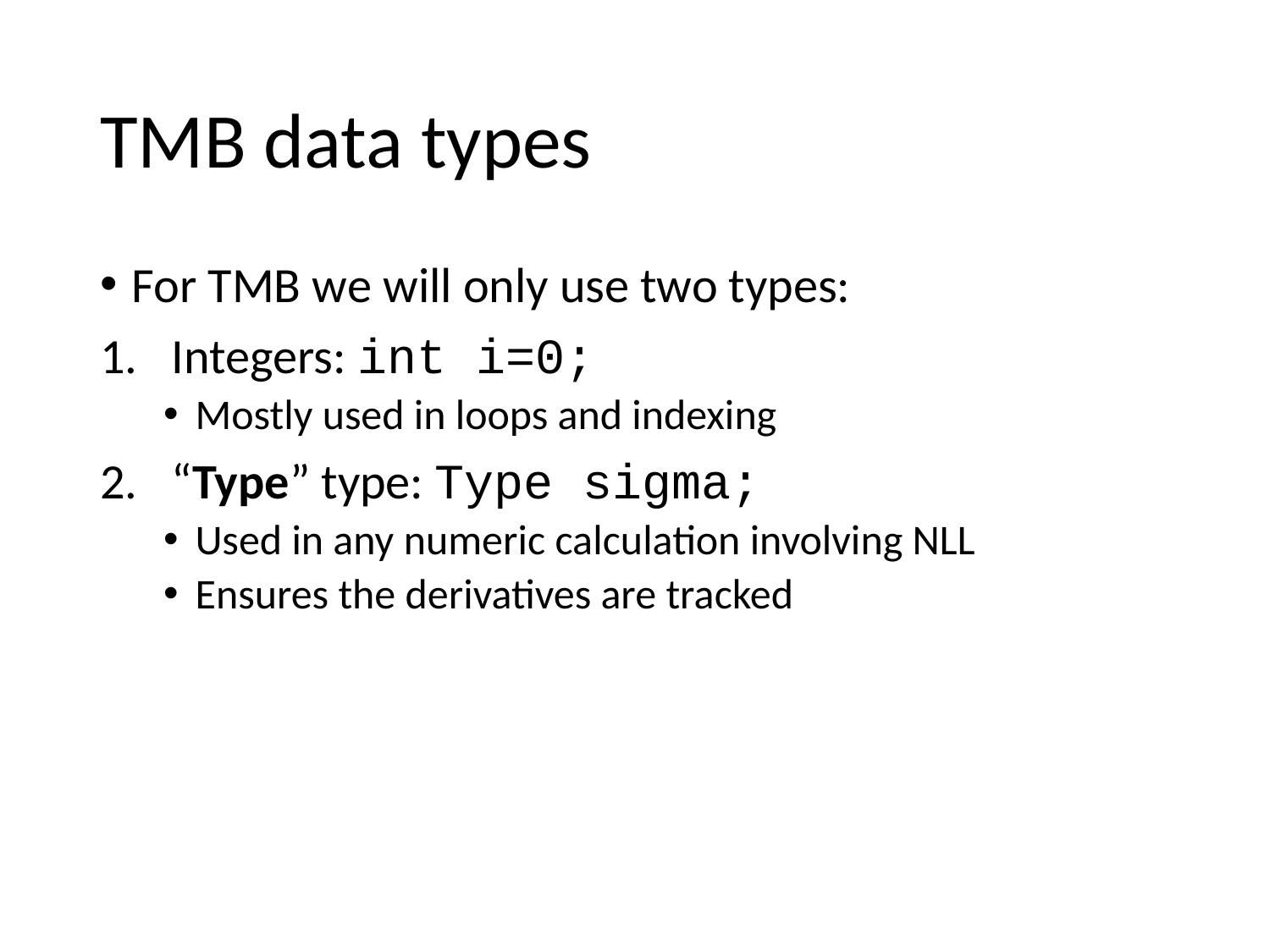

# TMB data types
For TMB we will only use two types:
Integers: int i=0;
Mostly used in loops and indexing
“Type” type: Type sigma;
Used in any numeric calculation involving NLL
Ensures the derivatives are tracked